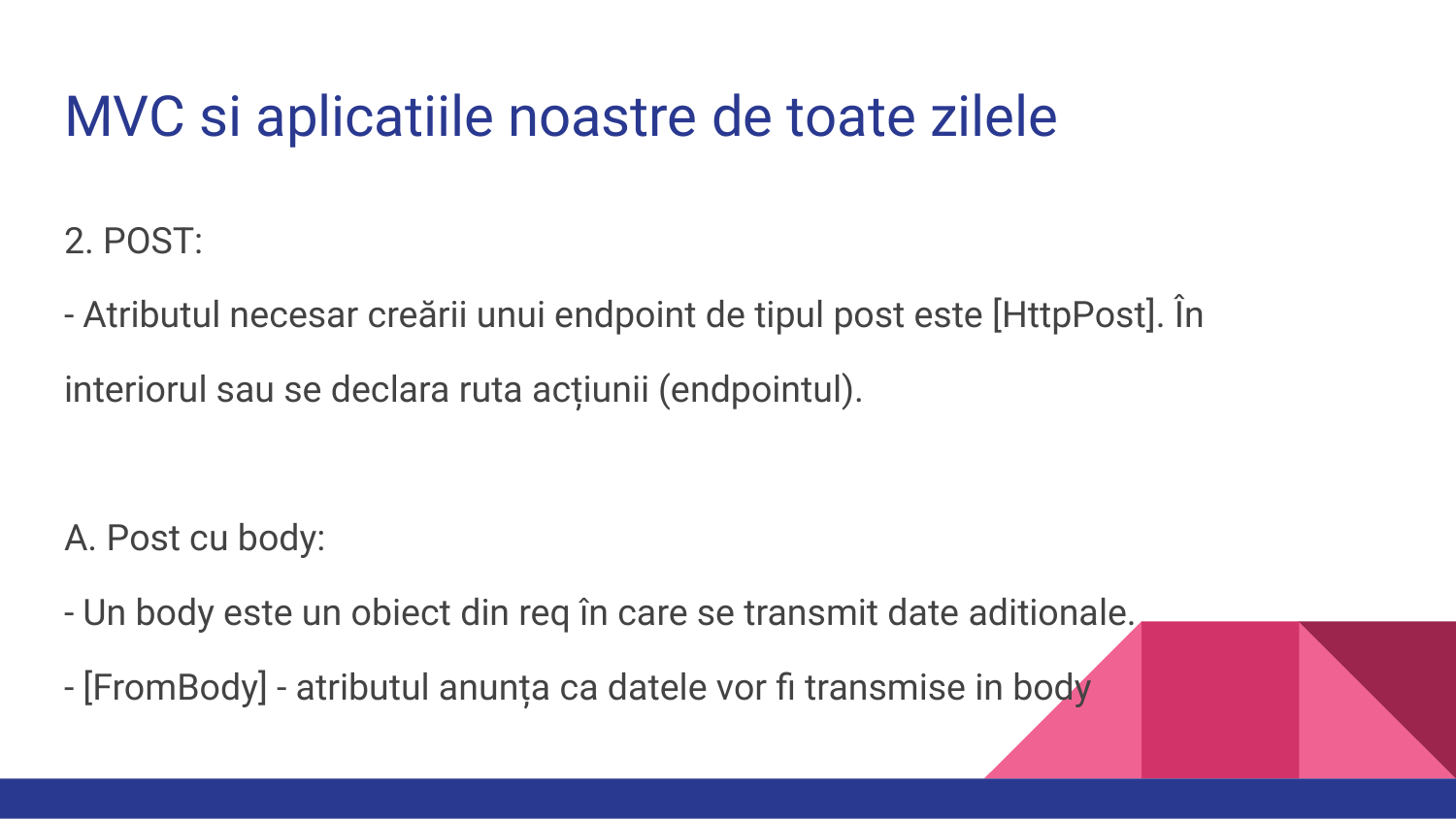

# MVC si aplicatiile noastre de toate zilele
2. POST:
- Atributul necesar creării unui endpoint de tipul post este [HttpPost]. În
interiorul sau se declara ruta acțiunii (endpointul).

A. Post cu body:
- Un body este un obiect din req în care se transmit date aditionale.
- [FromBody] - atributul anunța ca datele vor fi transmise in body